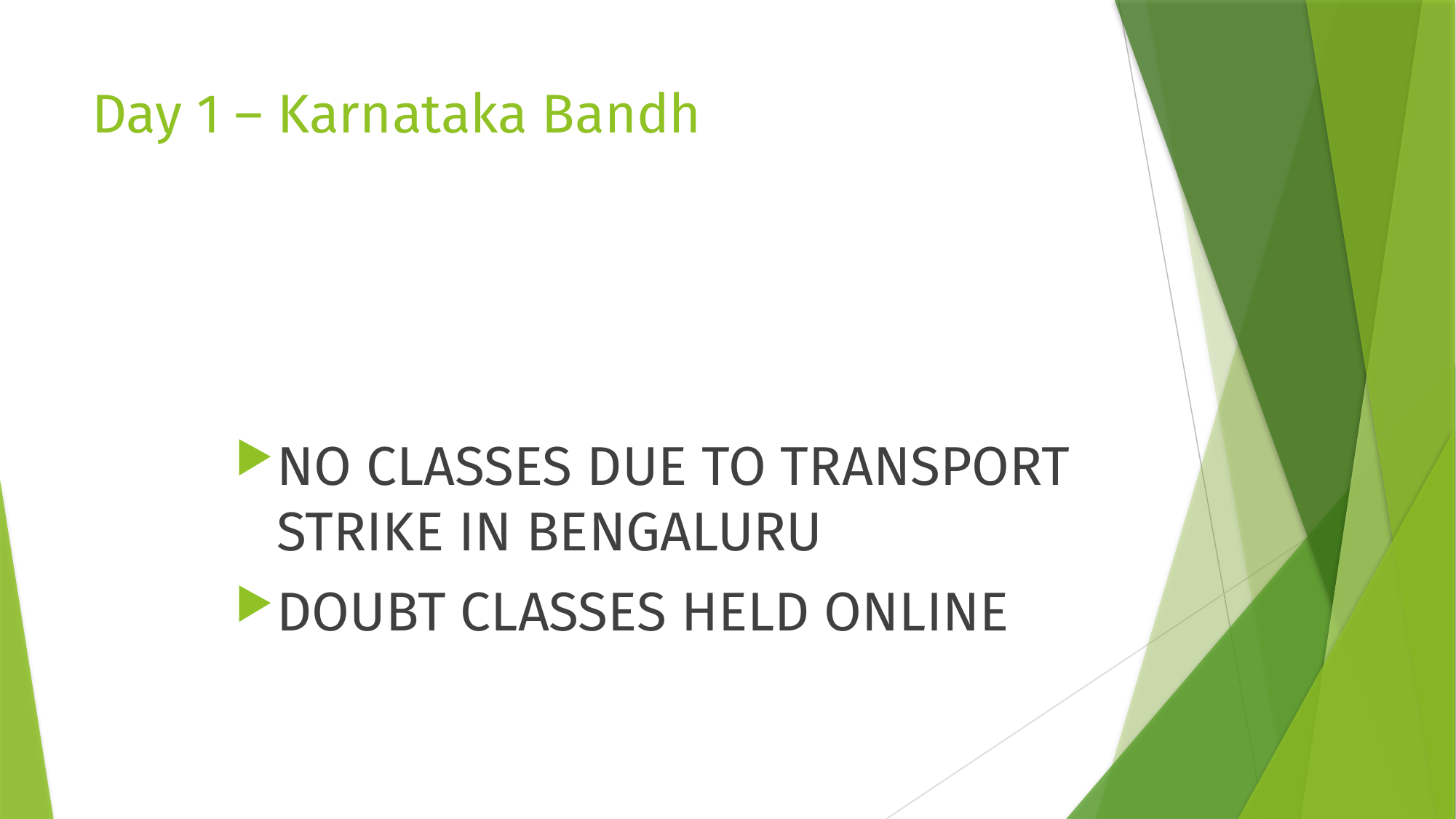

# Day 1 – Karnataka Bandh
NO CLASSES DUE TO TRANSPORT STRIKE IN BENGALURU
DOUBT CLASSES HELD ONLINE